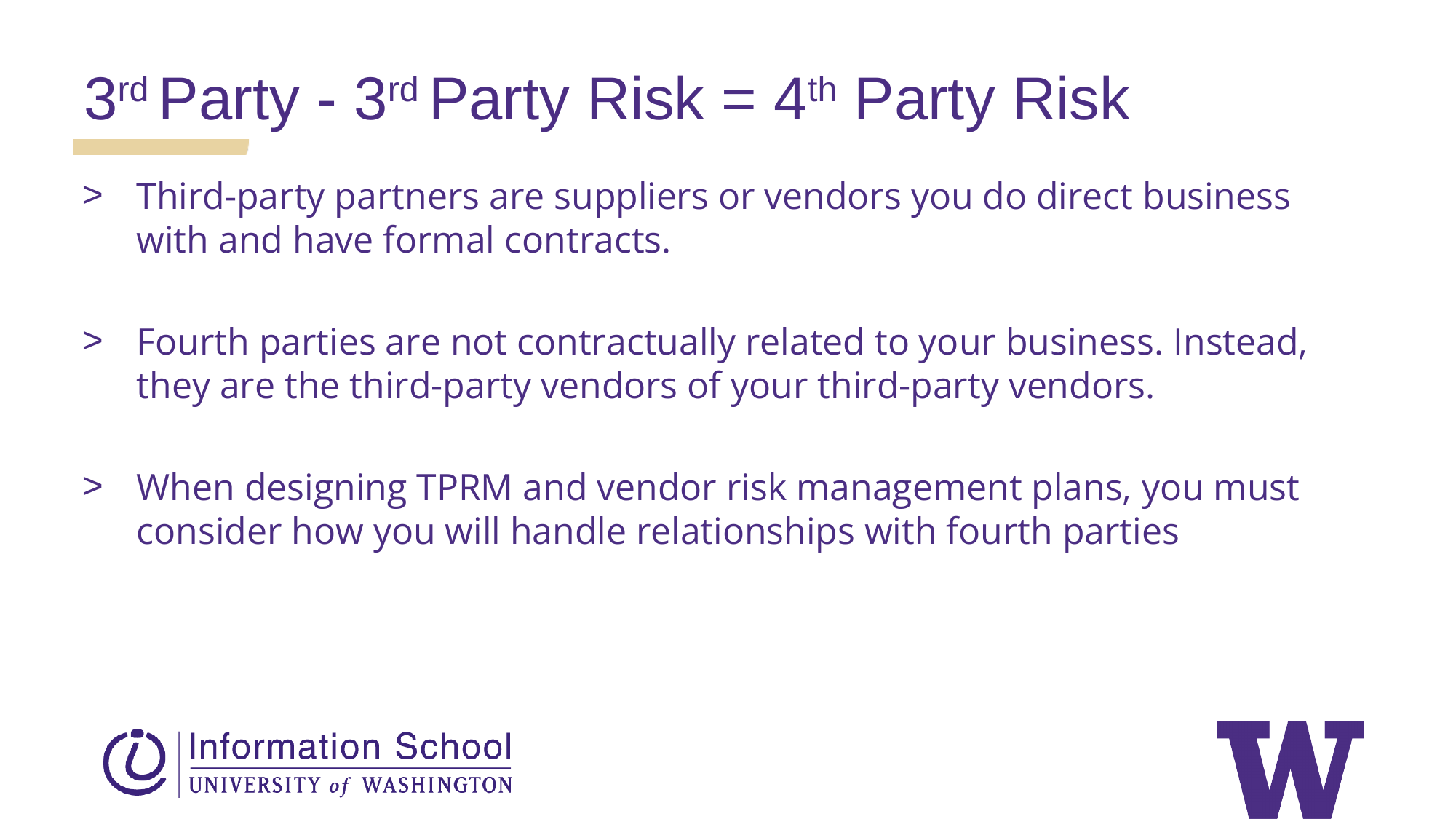

3rd Party - 3rd Party Risk = 4th Party Risk
Third-party partners are suppliers or vendors you do direct business with and have formal contracts.

Fourth parties are not contractually related to your business. Instead, they are the third-party vendors of your third-party vendors.

When designing TPRM and vendor risk management plans, you must consider how you will handle relationships with fourth parties